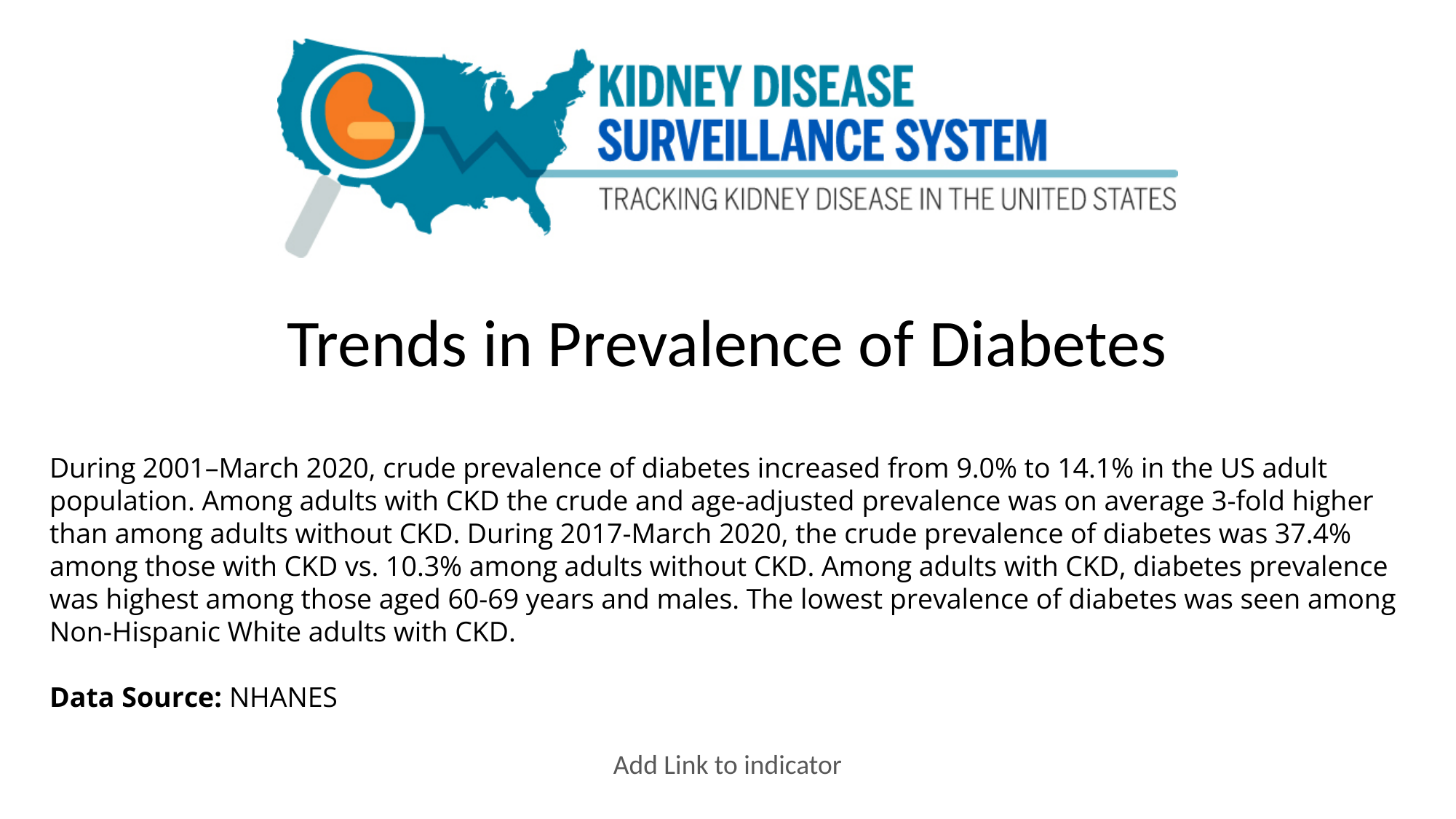

# Trends in Prevalence of Diabetes
During 2001–March 2020, crude prevalence of diabetes increased from 9.0% to 14.1% in the US adult population. Among adults with CKD the crude and age-adjusted prevalence was on average 3-fold higher than among adults without CKD. During 2017-March 2020, the crude prevalence of diabetes was 37.4% among those with CKD vs. 10.3% among adults without CKD. Among adults with CKD, diabetes prevalence was highest among those aged 60-69 years and males. The lowest prevalence of diabetes was seen among Non-Hispanic White adults with CKD.

Data Source: NHANES

Add Link to indicator